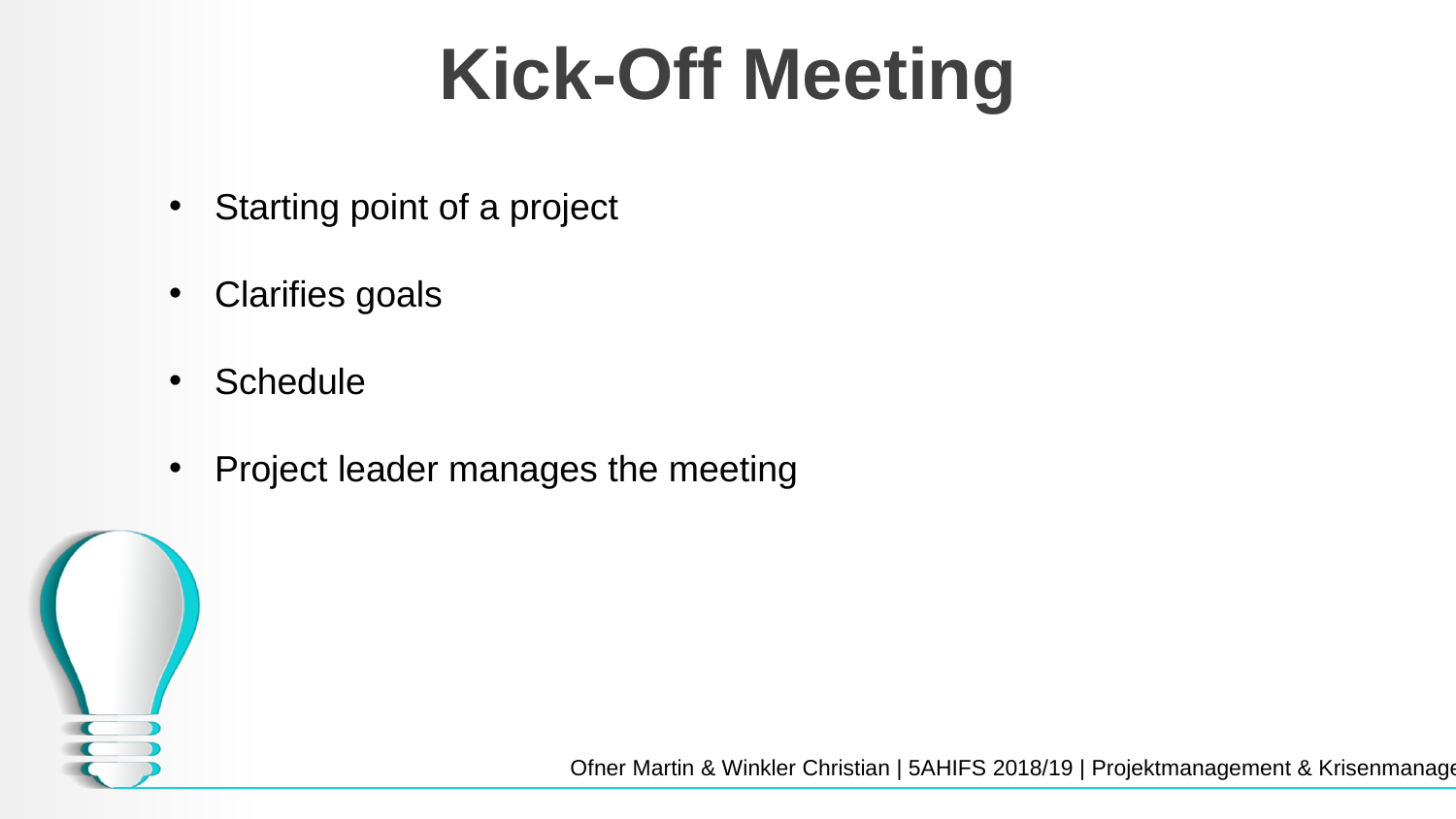

# Kick-Off Meeting
Starting point of a project
Clarifies goals
Schedule
Project leader manages the meeting